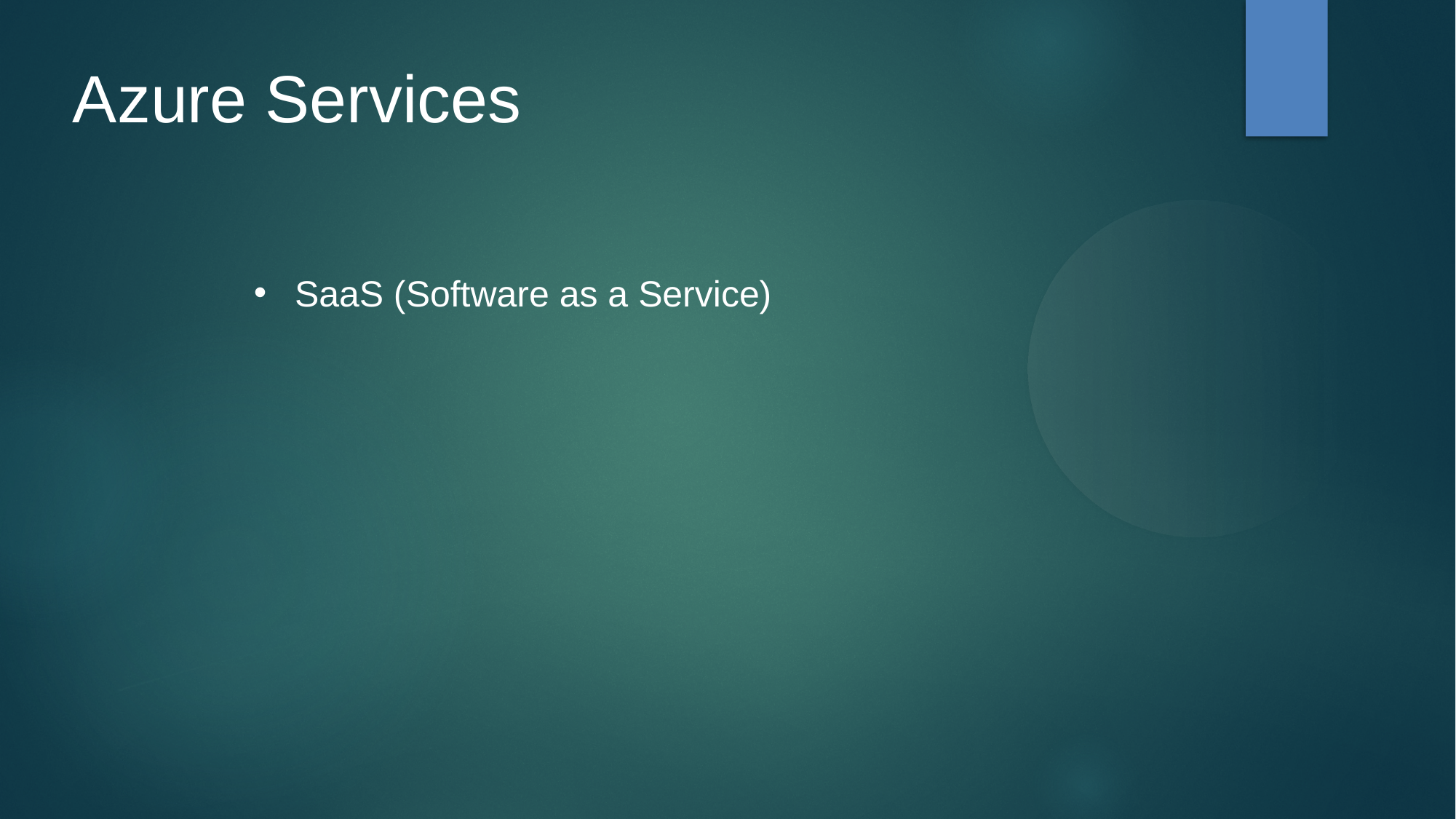

# Azure Services
SaaS (Software as a Service)